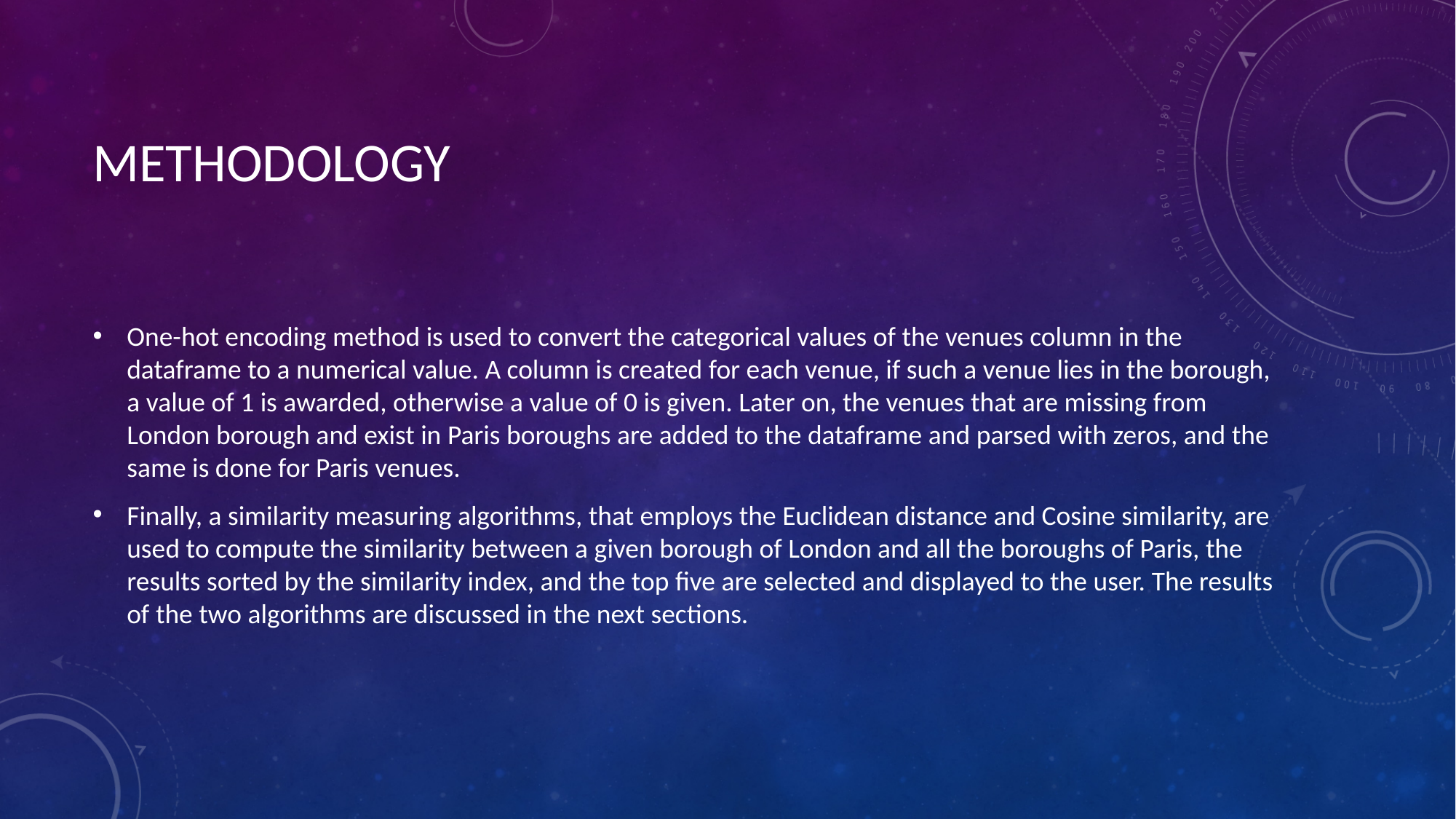

# Methodology
One-hot encoding method is used to convert the categorical values of the venues column in the dataframe to a numerical value. A column is created for each venue, if such a venue lies in the borough, a value of 1 is awarded, otherwise a value of 0 is given. Later on, the venues that are missing from London borough and exist in Paris boroughs are added to the dataframe and parsed with zeros, and the same is done for Paris venues.
Finally, a similarity measuring algorithms, that employs the Euclidean distance and Cosine similarity, are used to compute the similarity between a given borough of London and all the boroughs of Paris, the results sorted by the similarity index, and the top five are selected and displayed to the user. The results of the two algorithms are discussed in the next sections.